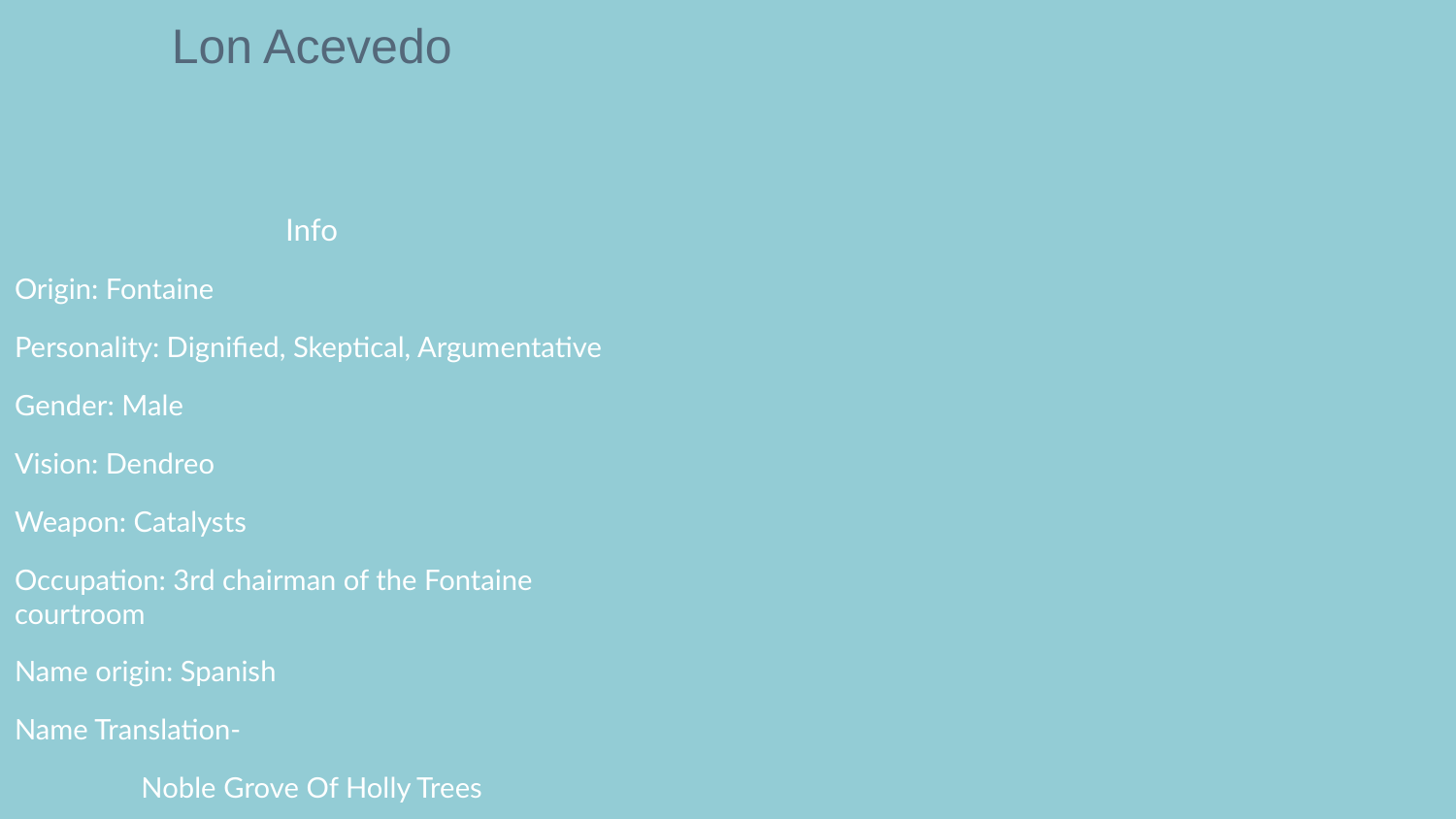

# Lon Acevedo
Info
Origin: Fontaine
Personality: Dignified, Skeptical, Argumentative
Gender: Male
Vision: Dendreo
Weapon: Catalysts
Occupation: 3rd chairman of the Fontaine  courtroom
Name origin: Spanish
Name Translation-
Noble Grove Of Holly Trees